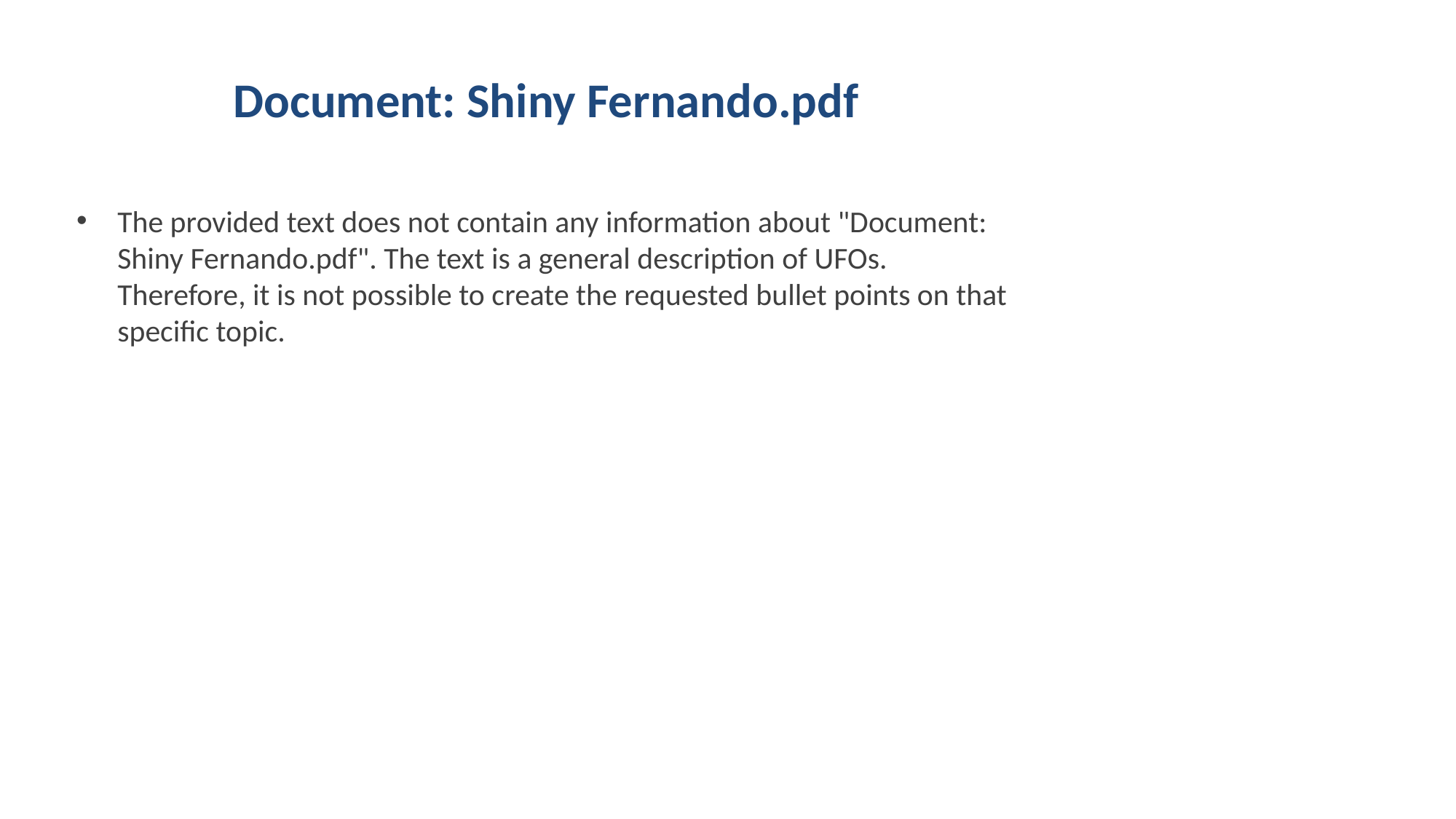

# Document: Shiny Fernando.pdf
The provided text does not contain any information about "Document: Shiny Fernando.pdf". The text is a general description of UFOs. Therefore, it is not possible to create the requested bullet points on that specific topic.